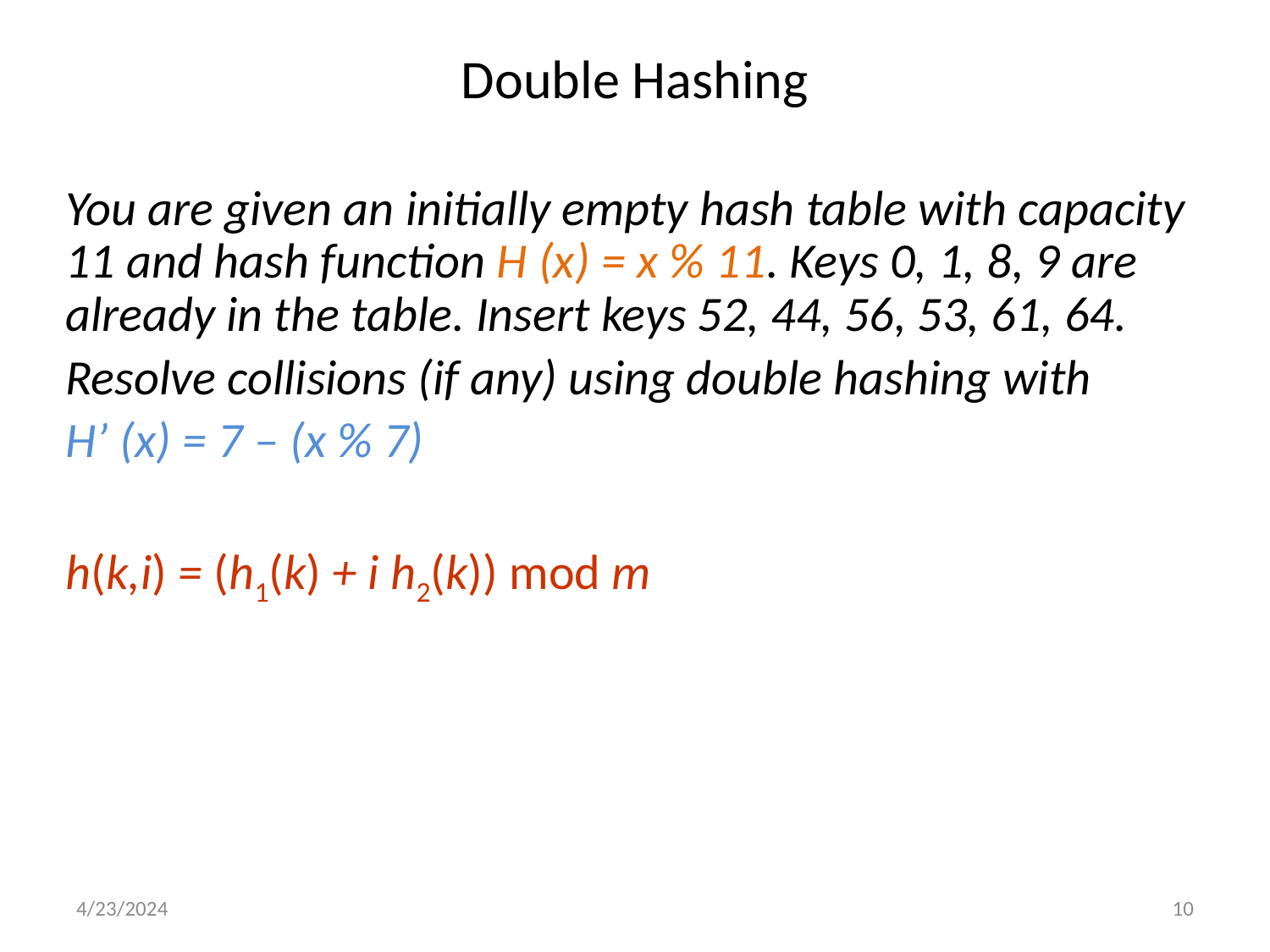

# Double Hashing
You are given an initially empty hash table with capacity 11 and hash function H (x) = x % 11. Keys 0, 1, 8, 9 are already in the table. Insert keys 52, 44, 56, 53, 61, 64.
Resolve collisions (if any) using double hashing with
H’ (x) = 7 – (x % 7)

h(k,i) = (h1(k) + i h2(k)) mod m

4/23/2024
10